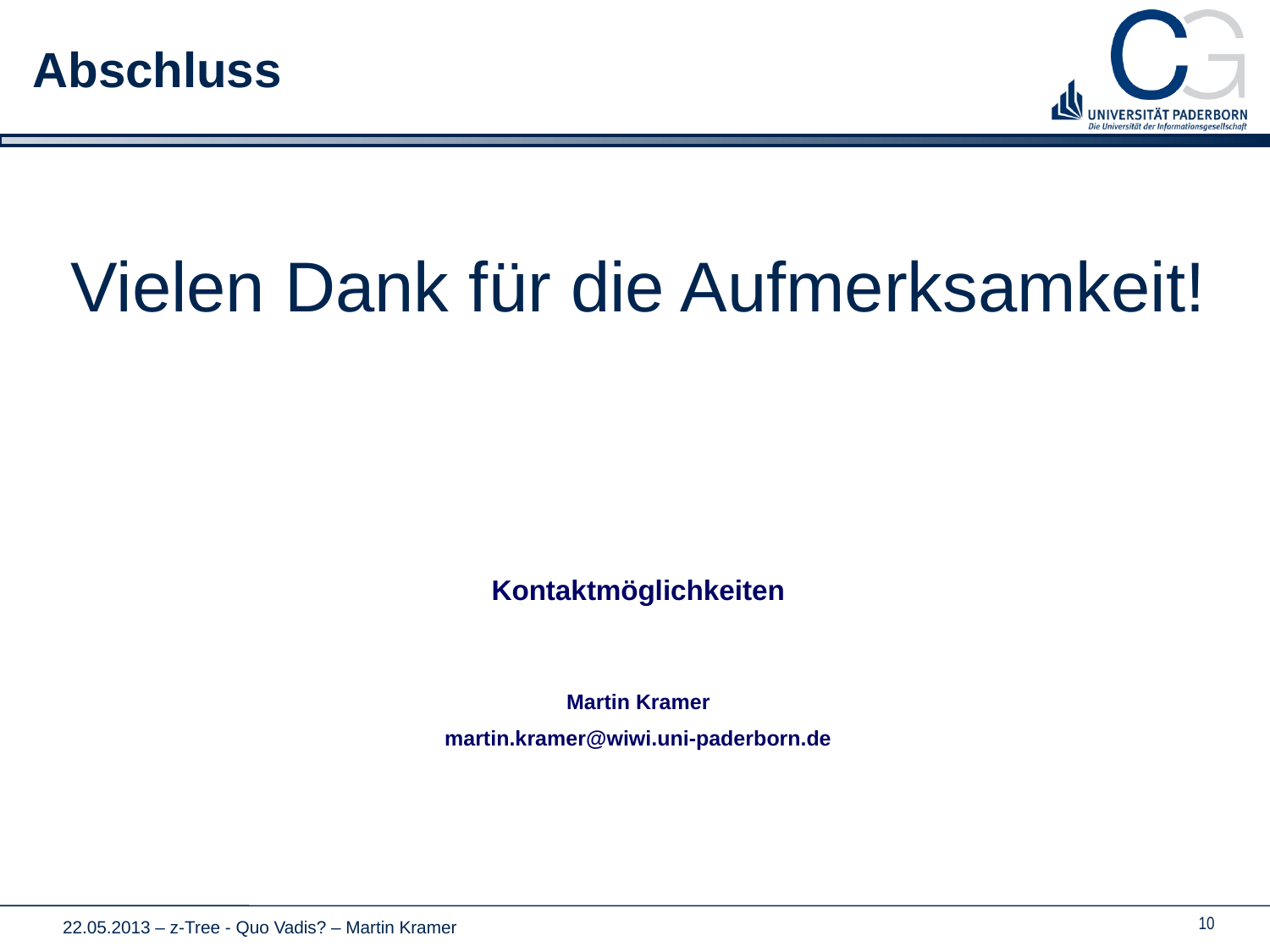

# Abschluss

Vielen Dank für die Aufmerksamkeit!
Kontaktmöglichkeiten

Martin Kramer
martin.kramer@wiwi.uni-paderborn.de